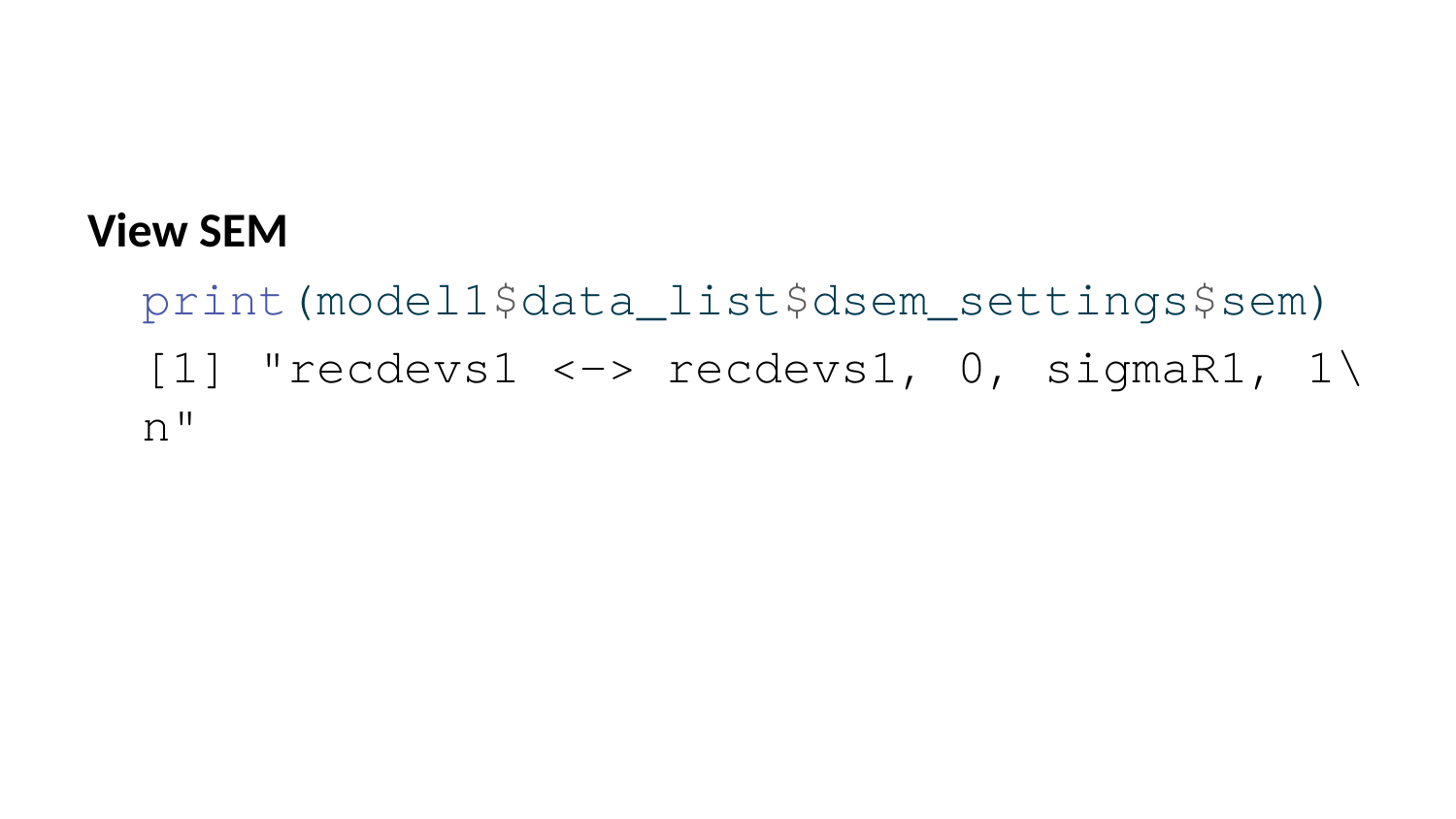

View SEM
print(model1$data_list$dsem_settings$sem)
[1] "recdevs1 <-> recdevs1, 0, sigmaR1, 1\n"